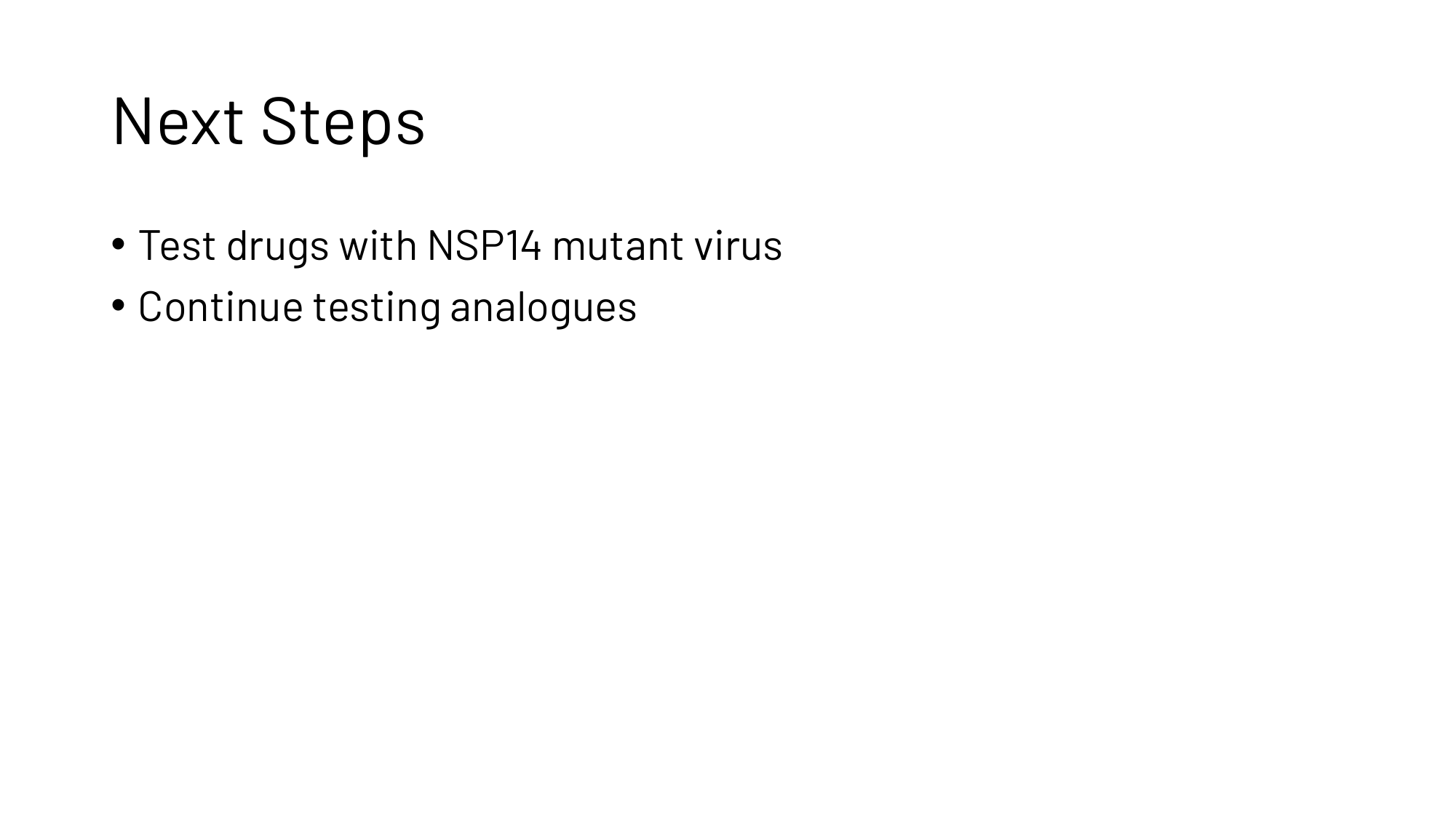

# Next Steps
Test drugs with NSP14 mutant virus
Continue testing analogues